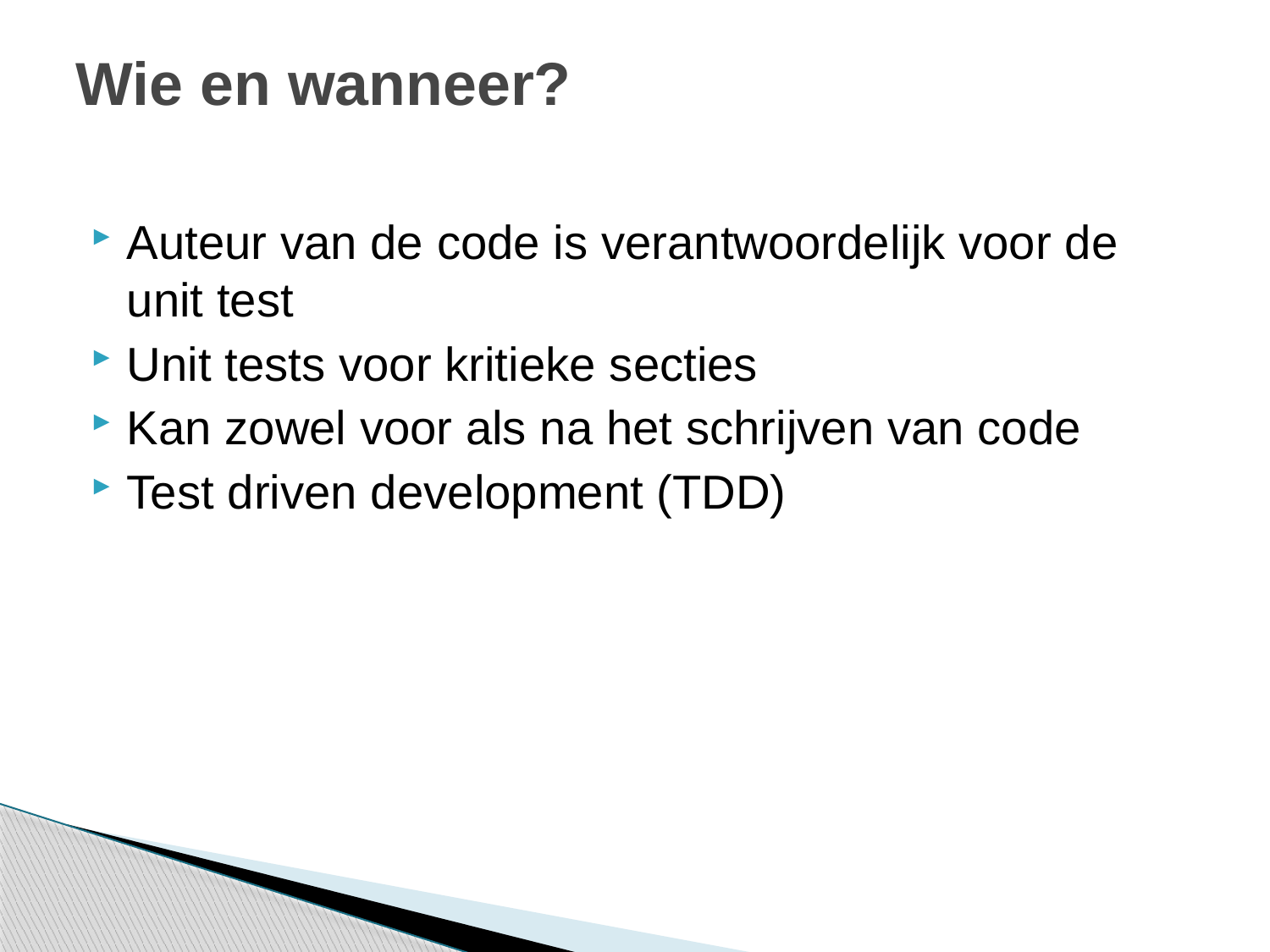

# Wie en wanneer?
Auteur van de code is verantwoordelijk voor de unit test
Unit tests voor kritieke secties
Kan zowel voor als na het schrijven van code
Test driven development (TDD)